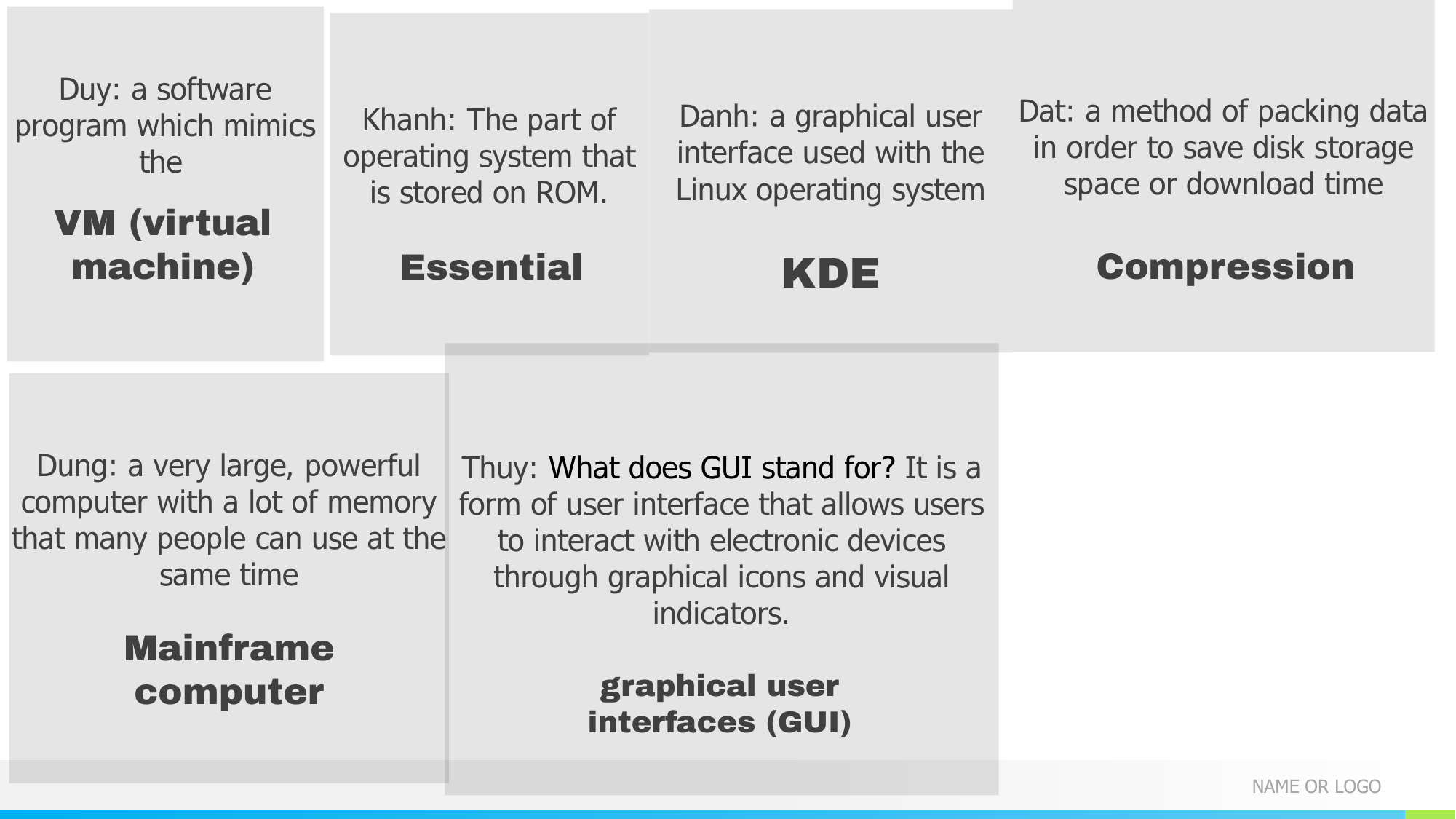

Dat: a method of packing data in order to save disk storage space or download time

Duy: a software program which mimics the

Danh: a graphical user interface used with the Linux operating system

Khanh: The part of operating system that is stored on ROM.

VM (virtual machine)
Compression
Essential
KDE
Thuy: What does GUI stand for? It is a form of user interface that allows users to interact with electronic devices through graphical icons and visual indicators.

Dung: a very large, powerful computer with a lot of memory that many people can use at the same time

Mainframe computer
graphical user interfaces (GUI)